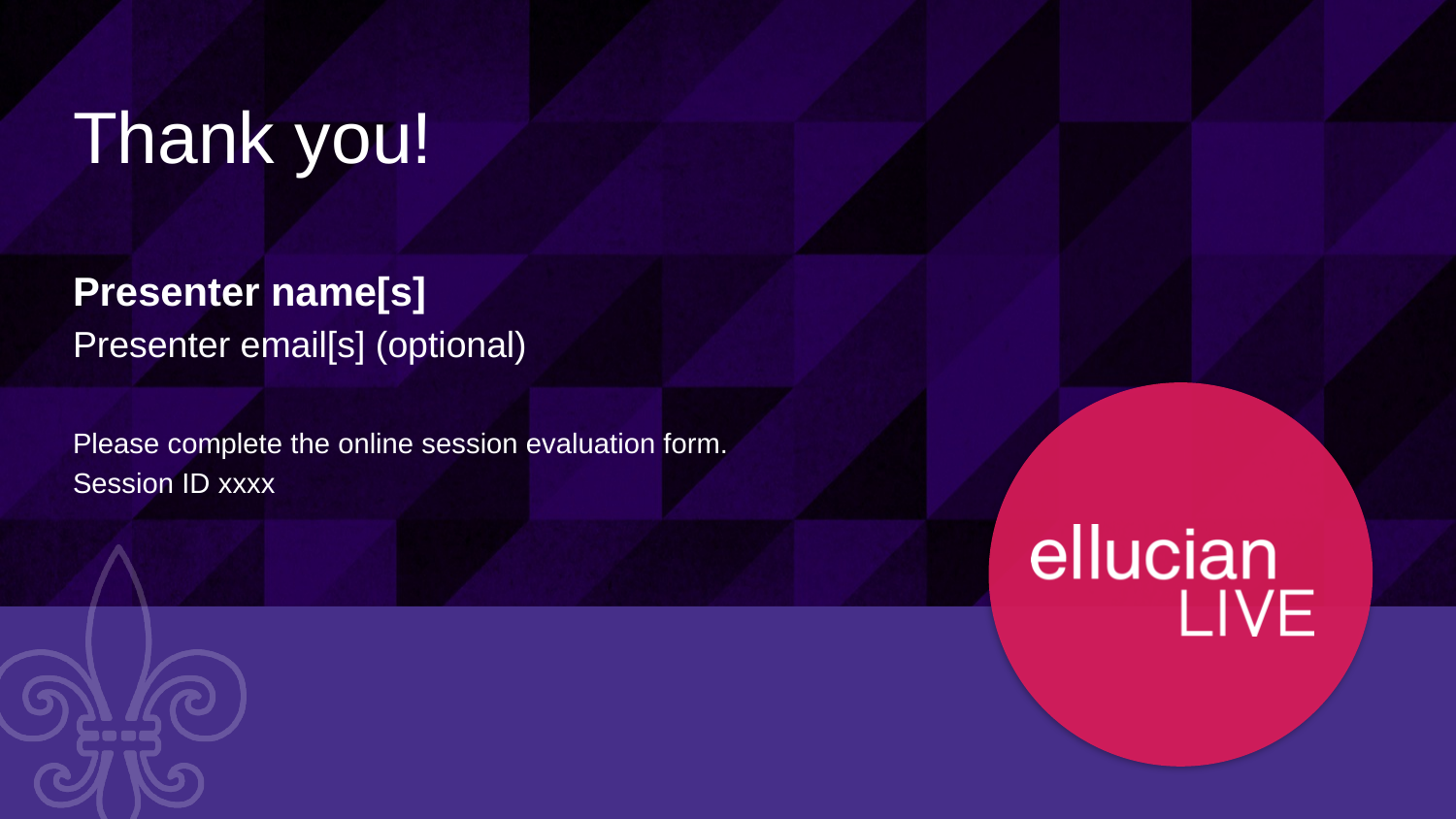

# Thank you!
Presenter name[s]
Presenter email[s] (optional)
Please complete the online session evaluation form.
Session ID xxxx